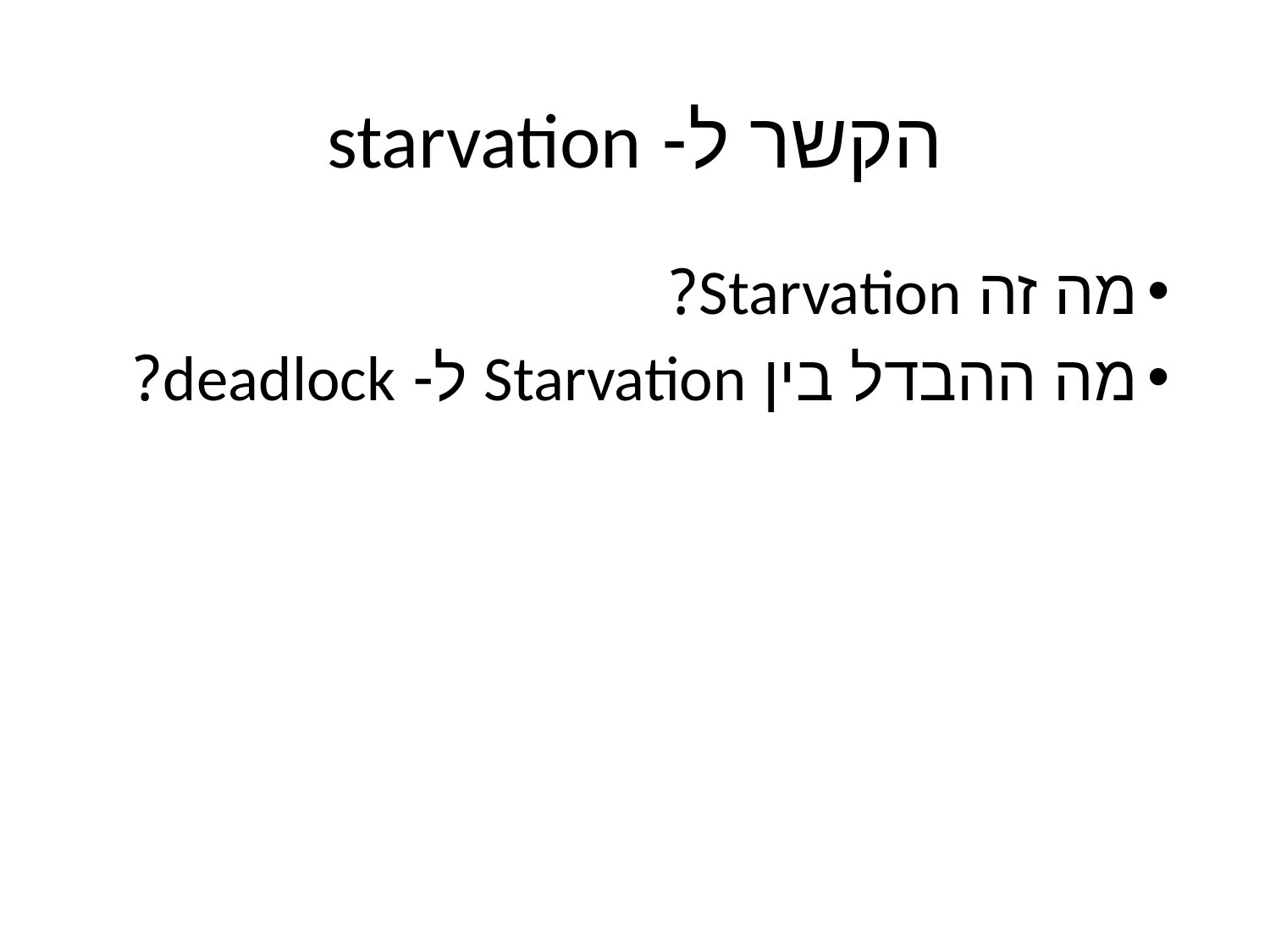

# הקשר ל- starvation
מה זה Starvation?
מה ההבדל בין Starvation ל- deadlock?